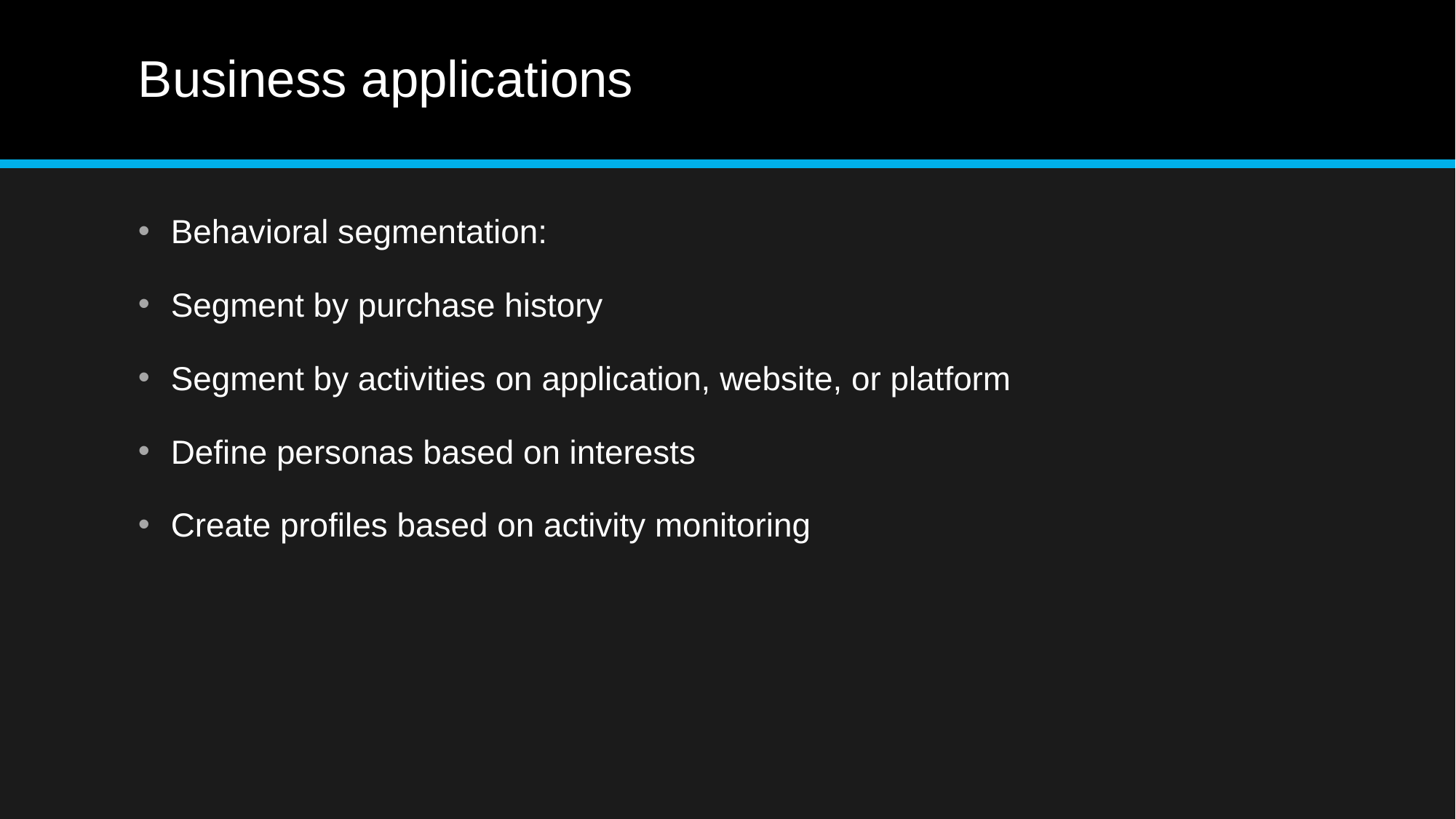

# Business applications
Behavioral segmentation:
Segment by purchase history
Segment by activities on application, website, or platform
Define personas based on interests
Create profiles based on activity monitoring